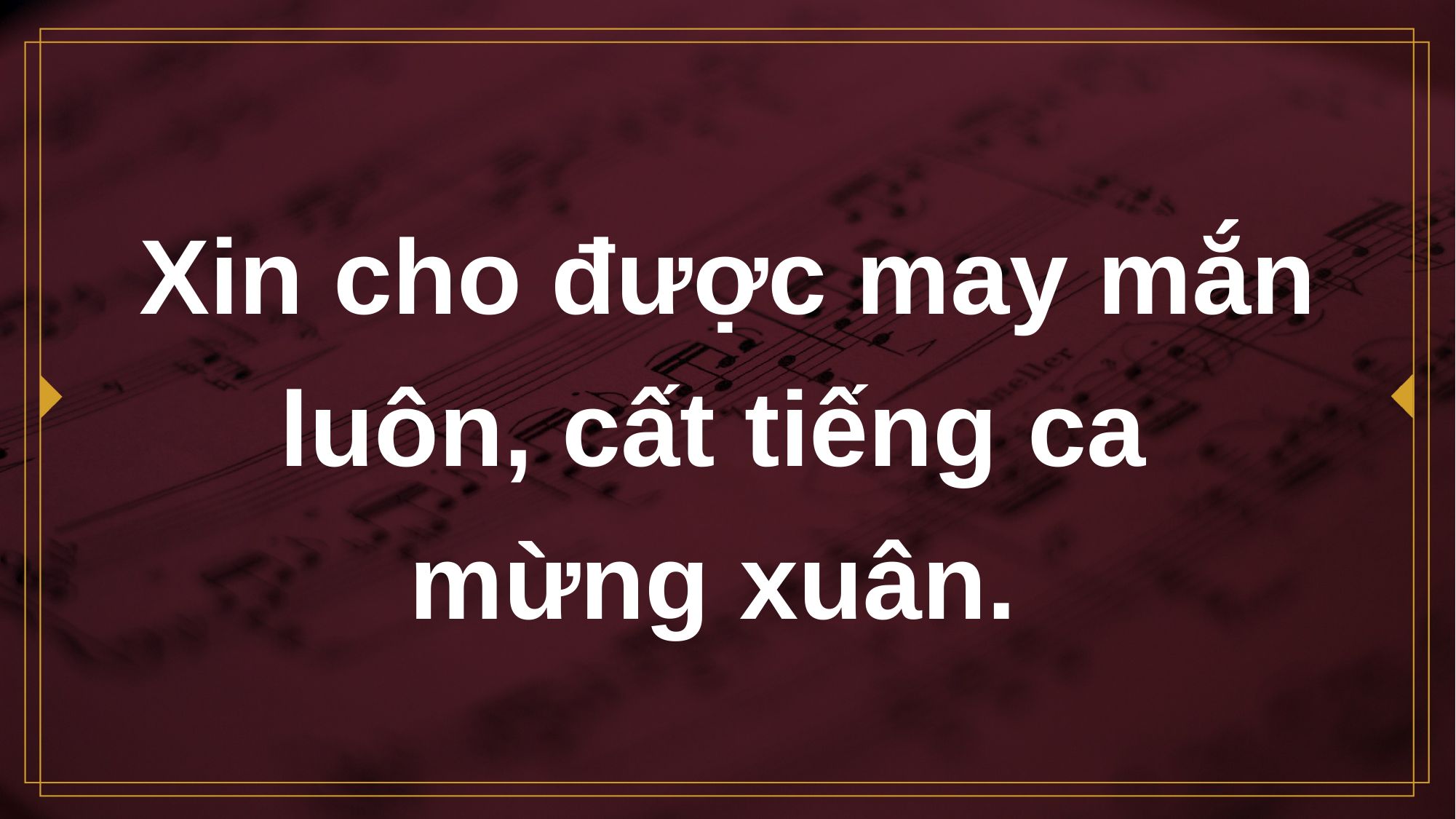

# Xin cho được may mắn luôn, cất tiếng ca mừng xuân.